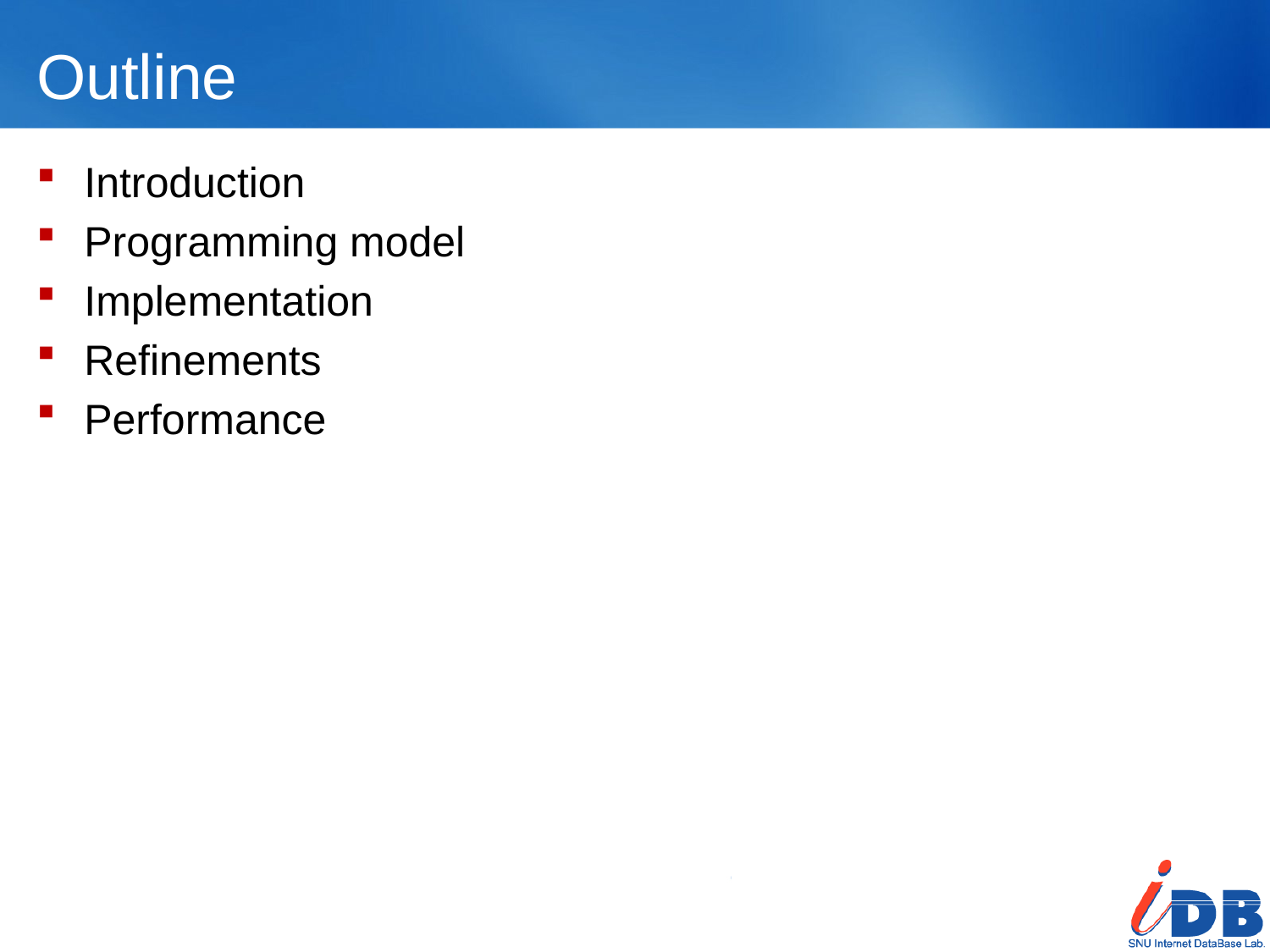

# Outline
Introduction
Programming model
Implementation
Refinements
Performance